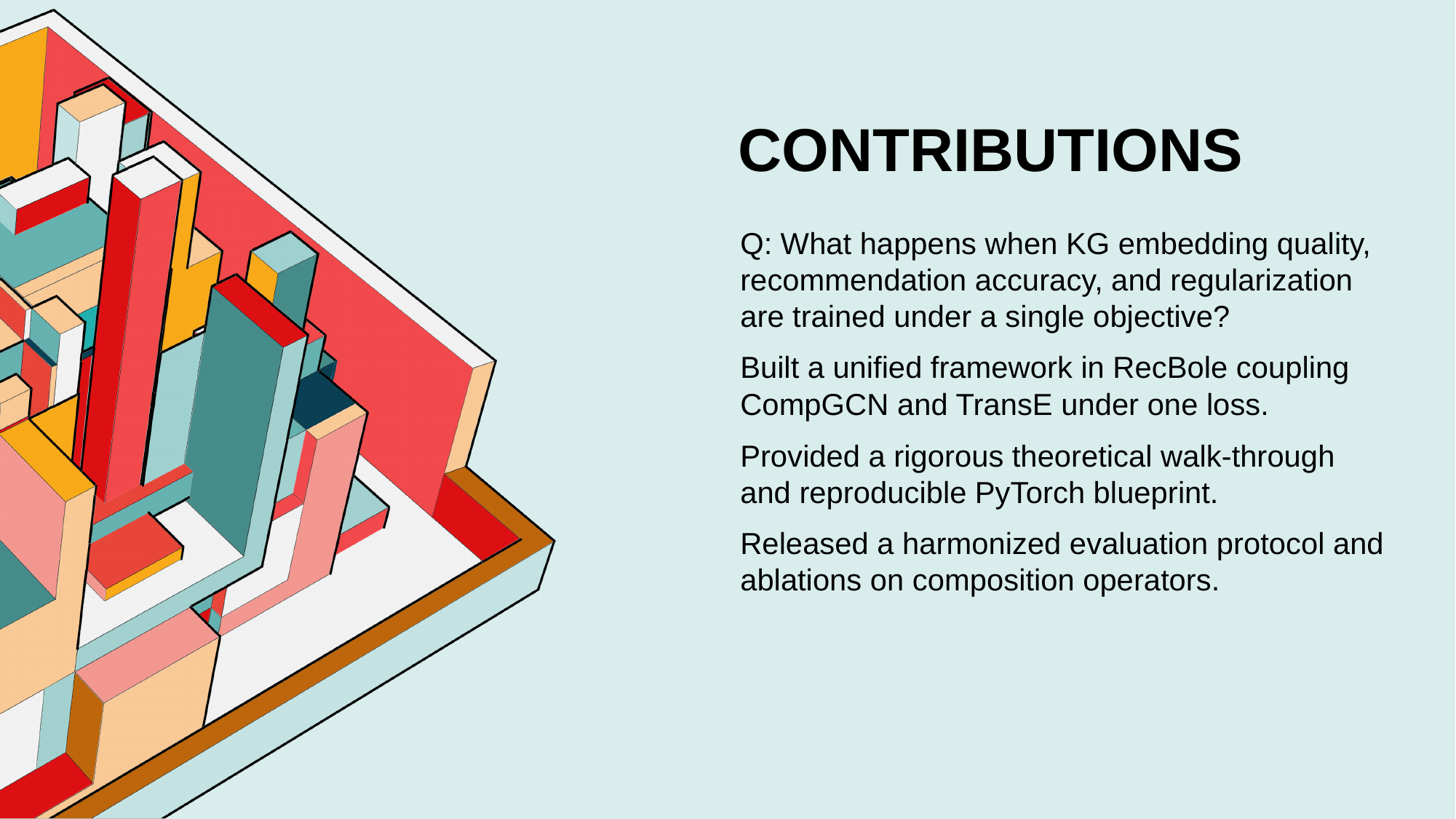

# Contributions
Q: What happens when KG embedding quality, recommendation accuracy, and regularization are trained under a single objective?
Built a unified framework in RecBole coupling CompGCN and TransE under one loss.
Provided a rigorous theoretical walk‑through and reproducible PyTorch blueprint.
Released a harmonized evaluation protocol and ablations on composition operators.